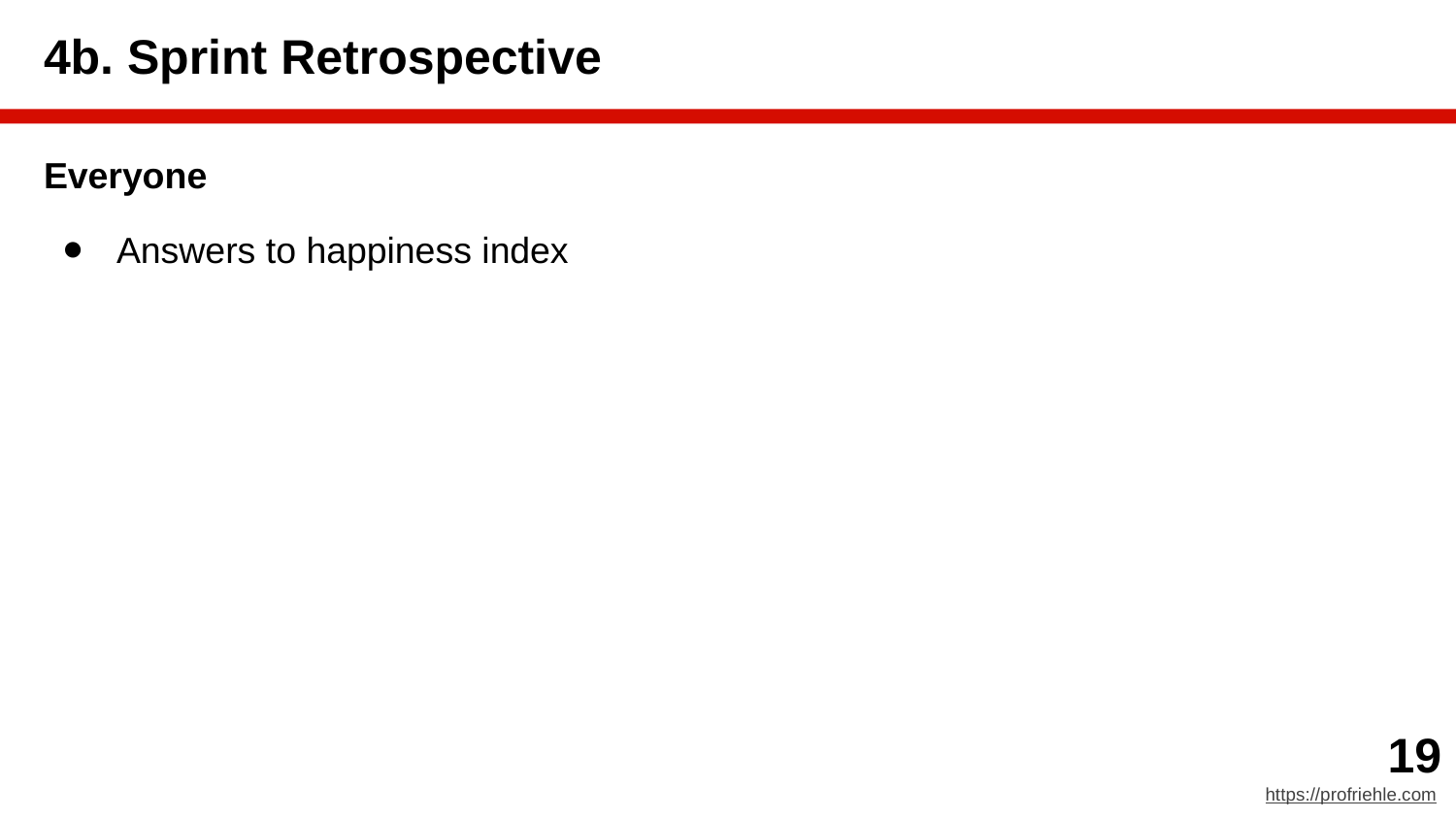

# 4b. Sprint Retrospective
Everyone
Answers to happiness index
19
https://profriehle.com